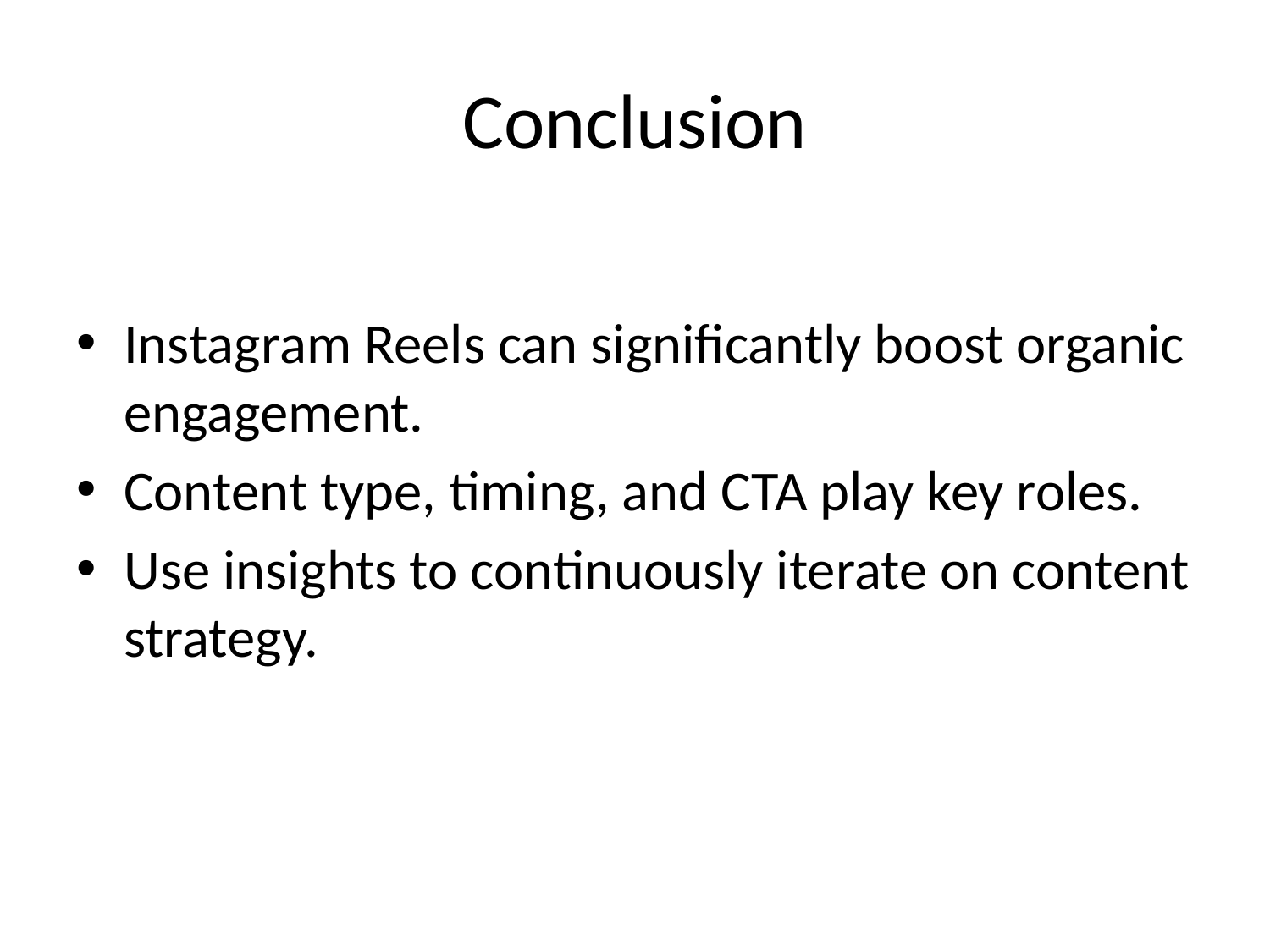

# Conclusion

Instagram Reels can significantly boost organic engagement.
Content type, timing, and CTA play key roles.
Use insights to continuously iterate on content strategy.